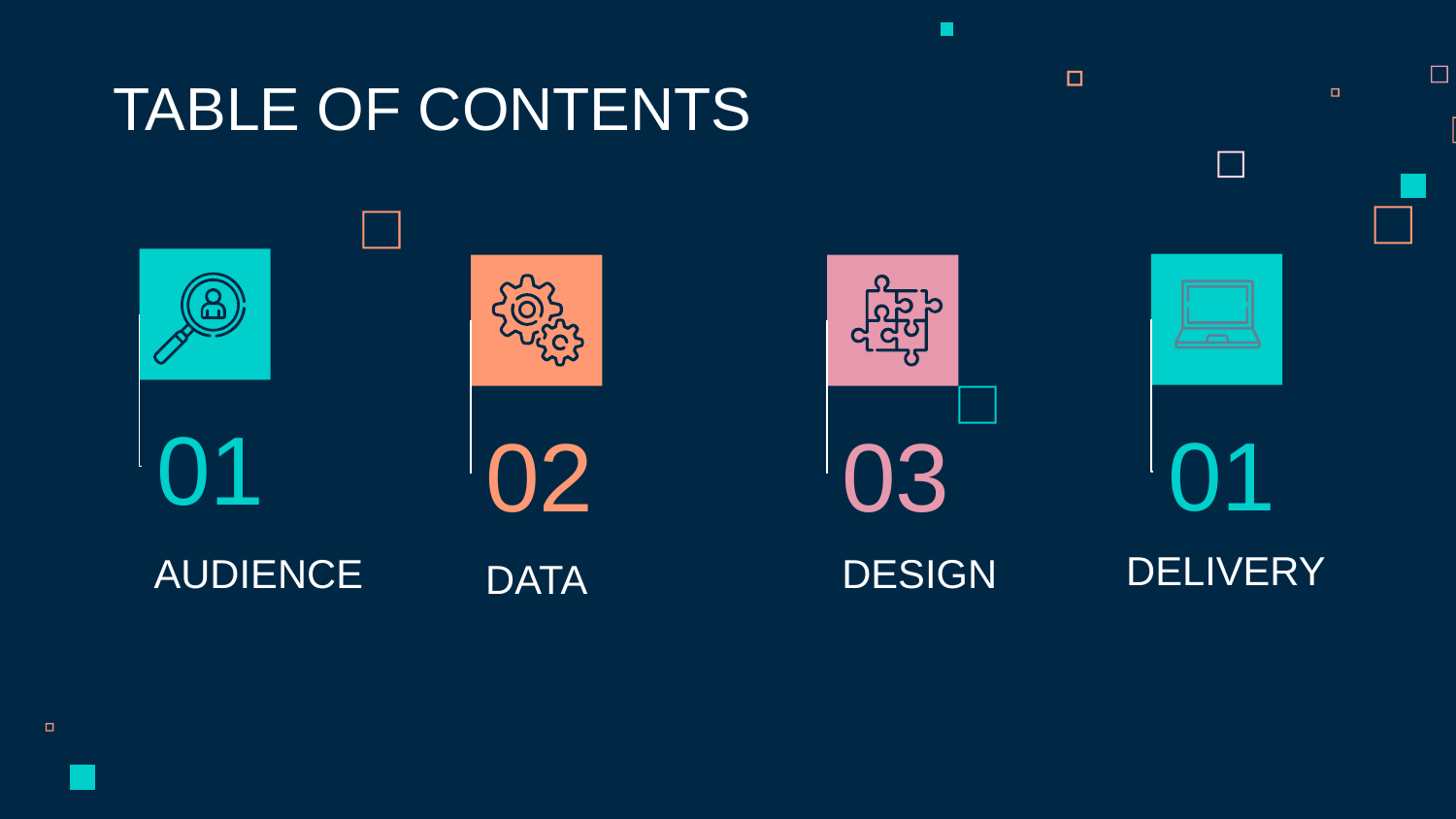

TABLE OF CONTENTS

01
01
02
03
DELIVERY
DESIGN
# AUDIENCE
DATA